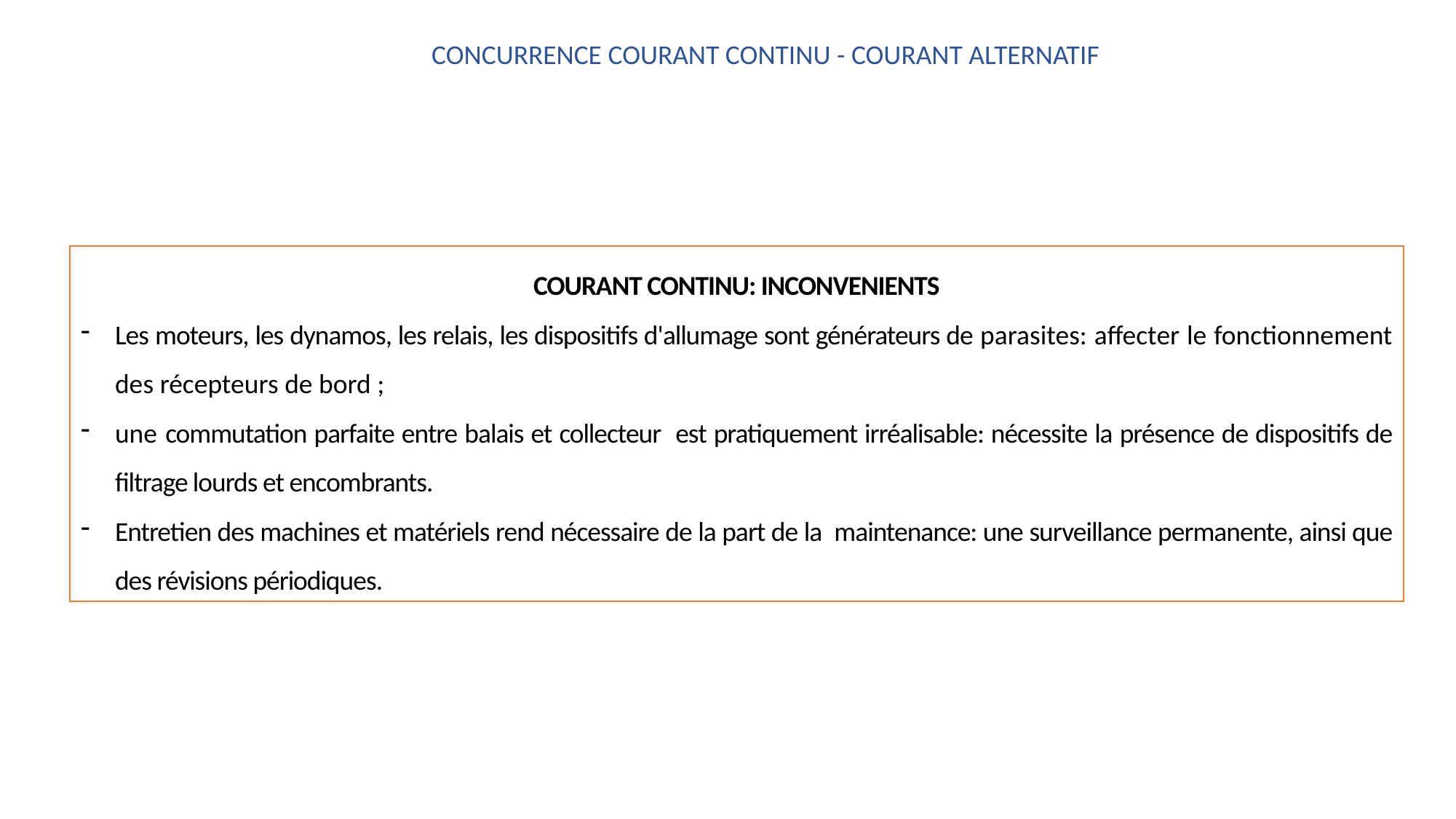

# CONCURRENCE COURANT CONTINU - COURANT ALTERNATIF
COURANT CONTINU: INCONVENIENTS
Les moteurs, les dynamos, les relais, les dispositifs d'allumage sont générateurs de parasites: affecter le fonctionnement des récepteurs de bord ;
une commutation parfaite entre balais et collecteur  est pratiquement irréalisable: nécessite la présence de dispositifs de filtrage lourds et encombrants.
Entretien des machines et matériels rend nécessaire de la part de la  maintenance: une surveillance permanente, ainsi que des révisions périodiques.